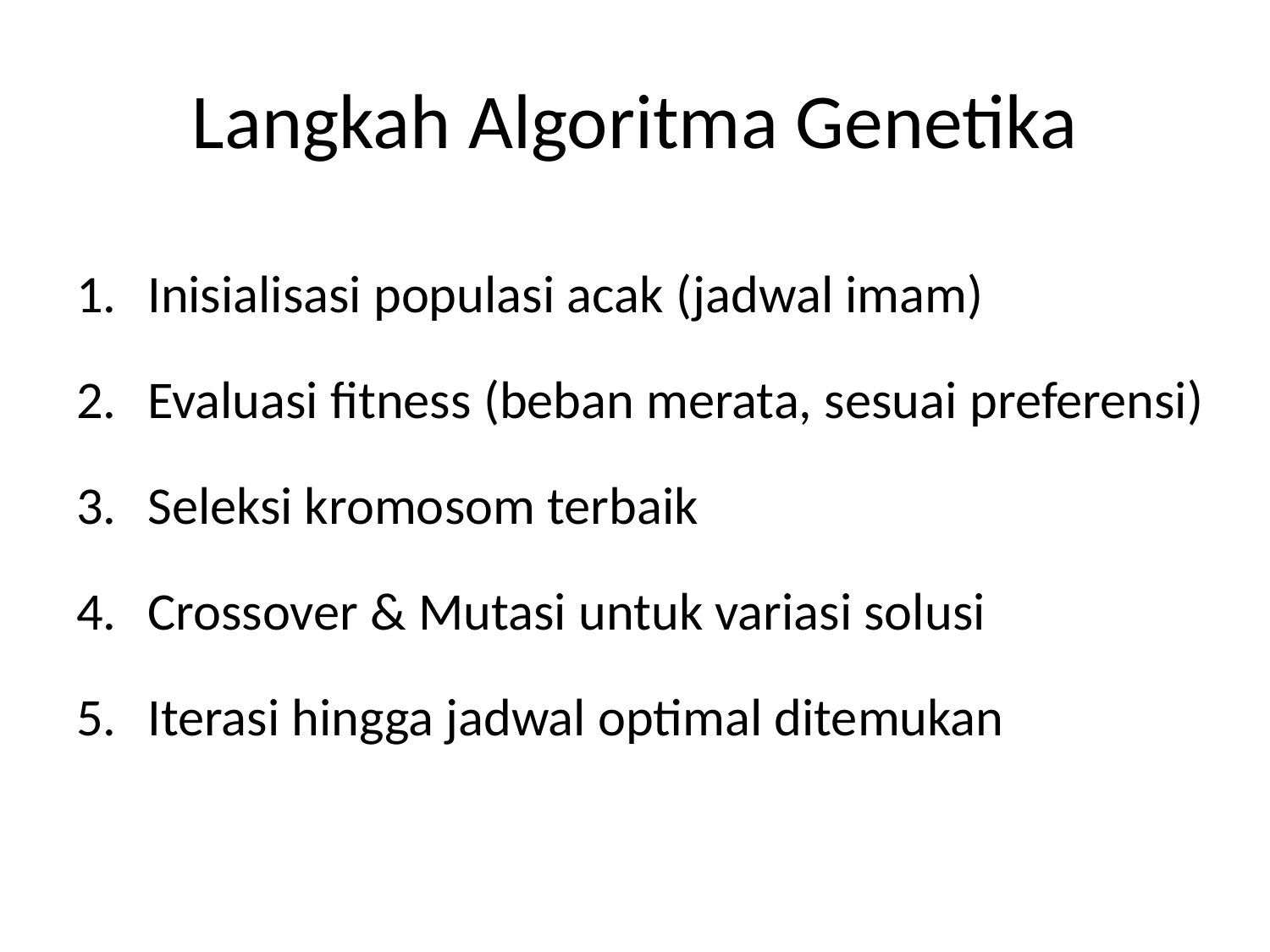

# Langkah Algoritma Genetika
Inisialisasi populasi acak (jadwal imam)
Evaluasi fitness (beban merata, sesuai preferensi)
Seleksi kromosom terbaik
Crossover & Mutasi untuk variasi solusi
Iterasi hingga jadwal optimal ditemukan